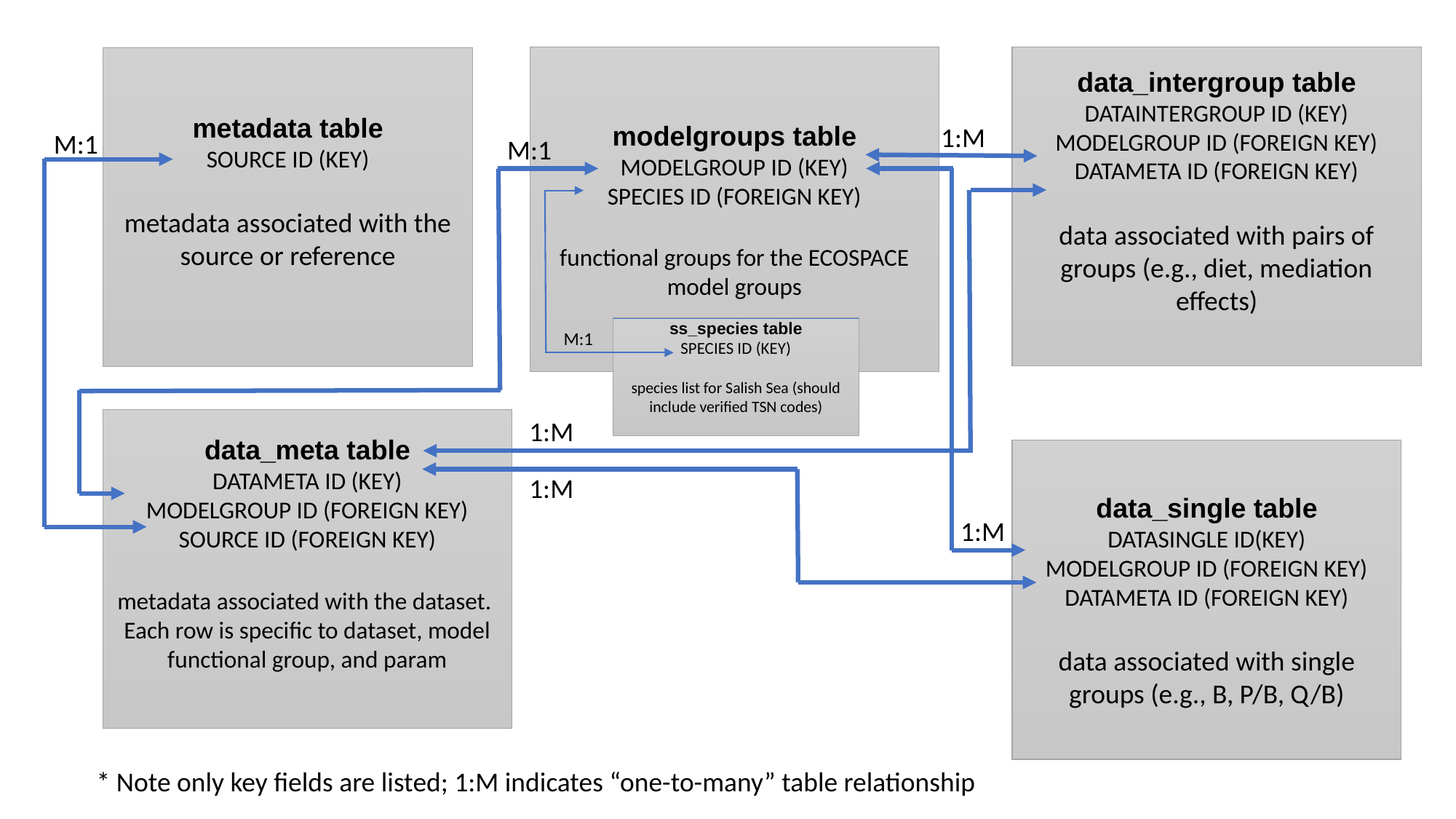

modelgroups table
MODELGROUP ID (KEY)
SPECIES ID (FOREIGN KEY)

functional groups for the ECOSPACE model groups

data_intergroup table
DATAINTERGROUP ID (KEY)
MODELGROUP ID (FOREIGN KEY)
DATAMETA ID (FOREIGN KEY)

data associated with pairs of groups (e.g., diet, mediation effects)

metadata table
SOURCE ID (KEY)

metadata associated with the source or reference

1:M
M:1
M:1
ss_species table
SPECIES ID (KEY)

species list for Salish Sea (should include verified TSN codes)

M:1
1:M
data_meta table
DATAMETA ID (KEY)
MODELGROUP ID (FOREIGN KEY)
SOURCE ID (FOREIGN KEY)

metadata associated with the dataset.
Each row is specific to dataset, model functional group, and param

data_single table
DATASINGLE ID(KEY)
MODELGROUP ID (FOREIGN KEY) DATAMETA ID (FOREIGN KEY)

data associated with single groups (e.g., B, P/B, Q/B)
1:M
1:M
* Note only key fields are listed; 1:M indicates “one-to-many” table relationship